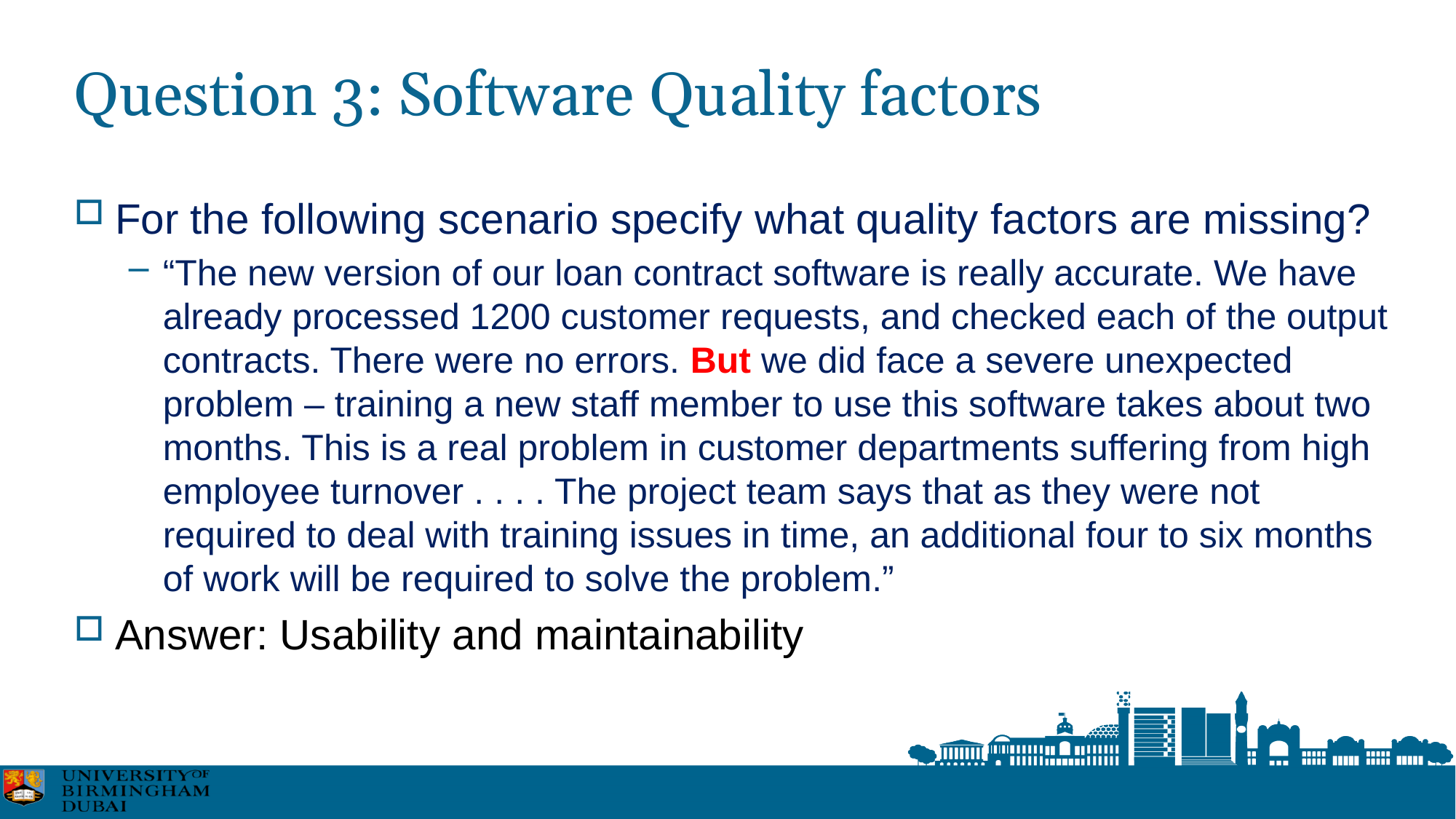

# Question 3: Software Quality factors
For the following scenario specify what quality factors are missing?
“The new version of our loan contract software is really accurate. We have already processed 1200 customer requests, and checked each of the output contracts. There were no errors. But we did face a severe unexpected problem – training a new staff member to use this software takes about two months. This is a real problem in customer departments suffering from high employee turnover . . . . The project team says that as they were not required to deal with training issues in time, an additional four to six months of work will be required to solve the problem.”
Answer: Usability and maintainability